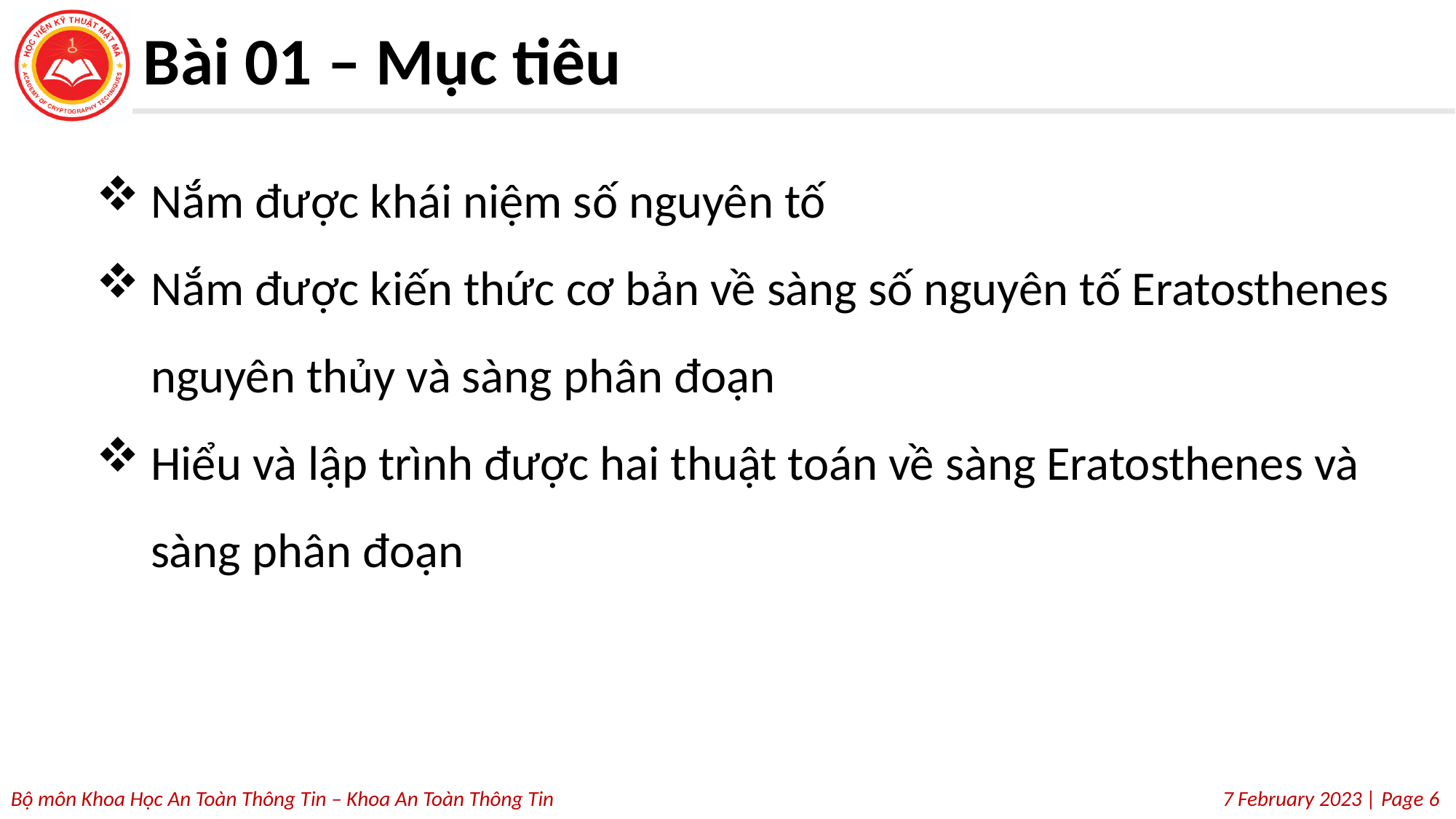

# Bài 01 – Mục tiêu
Nắm được khái niệm số nguyên tố
Nắm được kiến thức cơ bản về sàng số nguyên tố Eratosthenes nguyên thủy và sàng phân đoạn
Hiểu và lập trình được hai thuật toán về sàng Eratosthenes và sàng phân đoạn